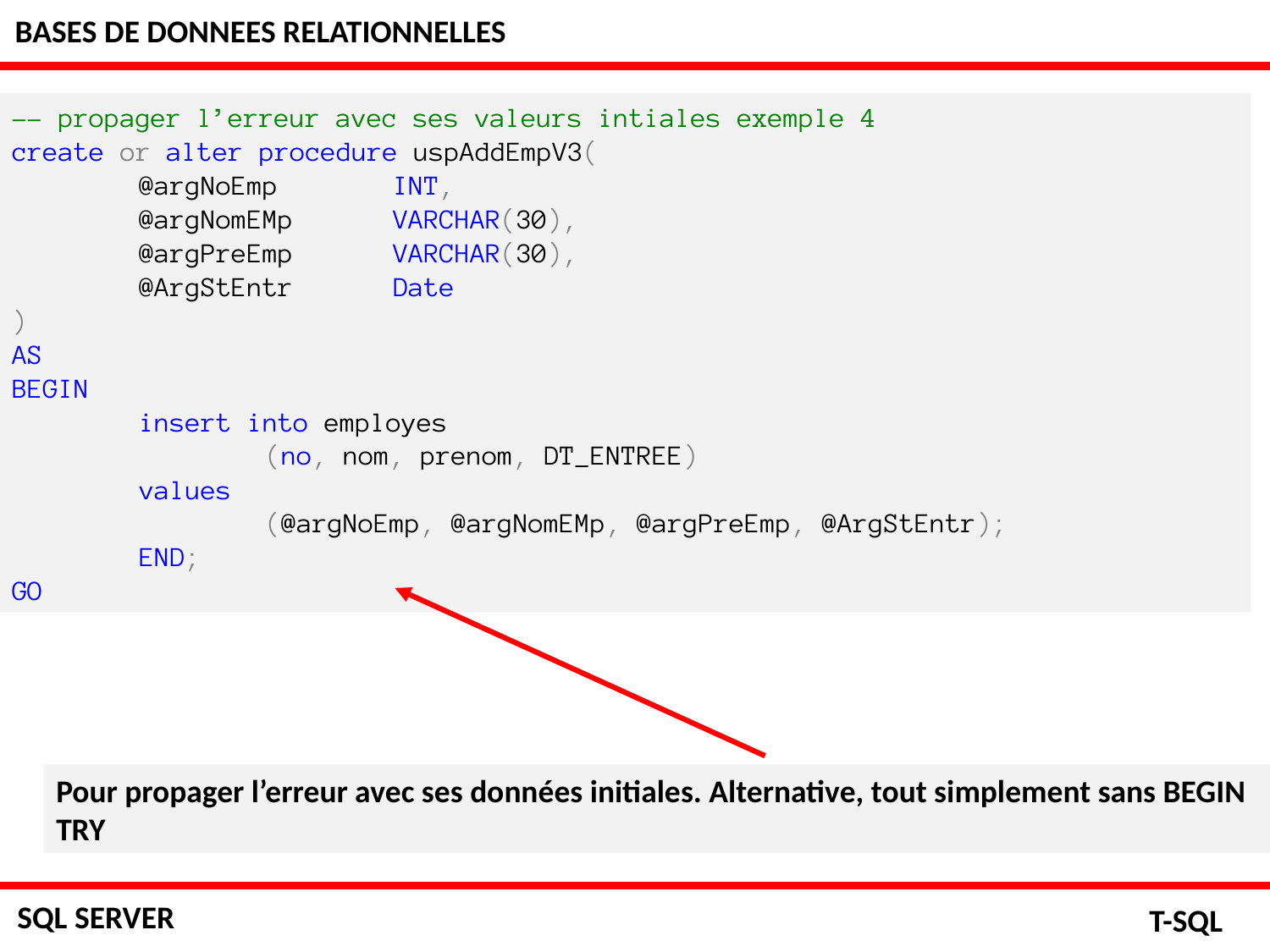

BASES DE DONNEES RELATIONNELLES
-- propager l’erreur avec ses valeurs intiales exemple 4
create or alter procedure uspAddEmpV3(
	@argNoEmp	INT,
	@argNomEMp	VARCHAR(30),
	@argPreEmp	VARCHAR(30),
	@ArgStEntr	Date
)
AS
BEGIN
	insert into employes
		(no, nom, prenom, DT_ENTREE)
	values
		(@argNoEmp, @argNomEMp, @argPreEmp, @ArgStEntr);
	END;
GO
Pour propager l’erreur avec ses données initiales. Alternative, tout simplement sans BEGIN TRY
SQL SERVER
T-SQL